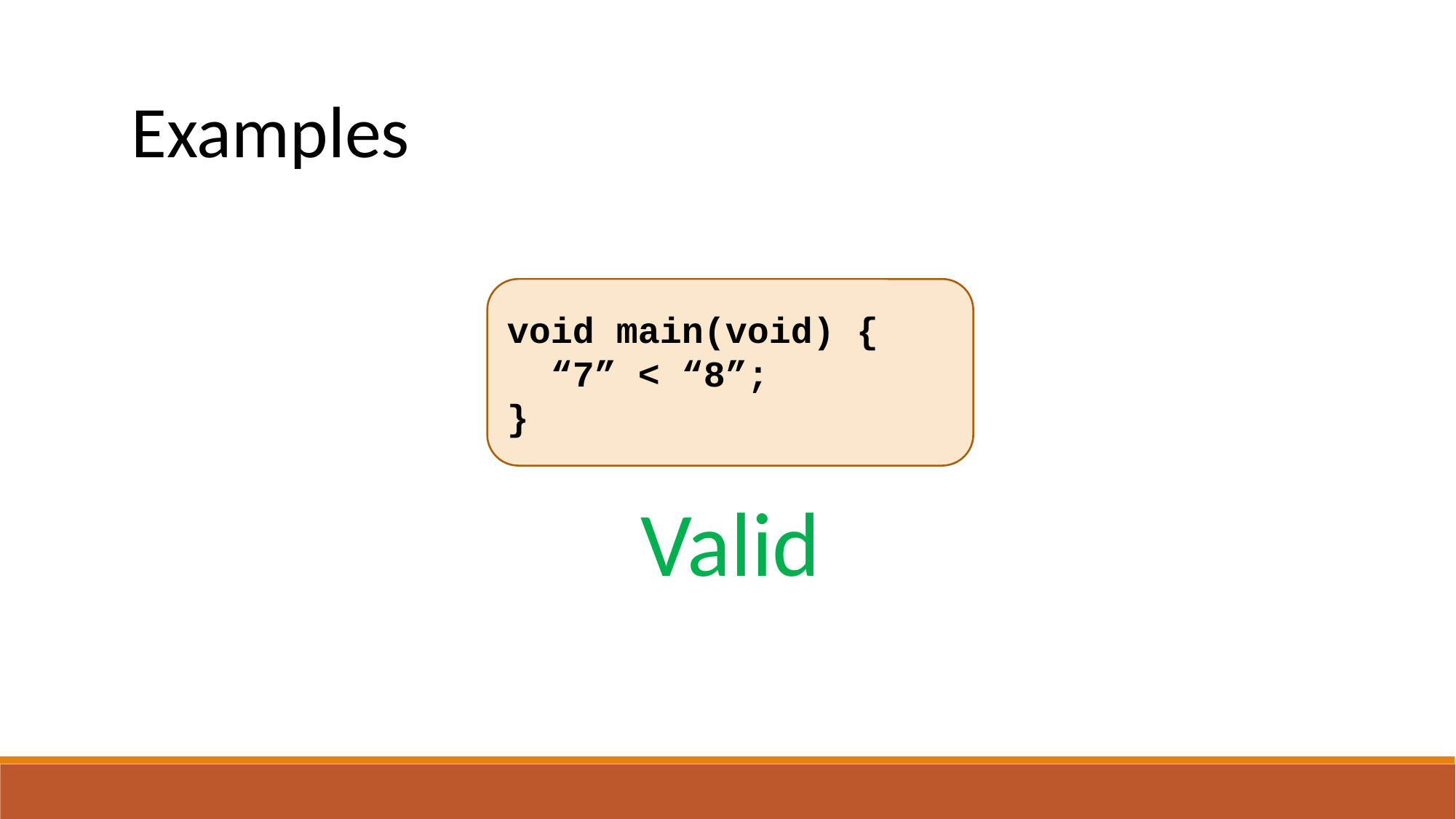

Examples
void main(void) {
  “7” < “8”;
}
Valid